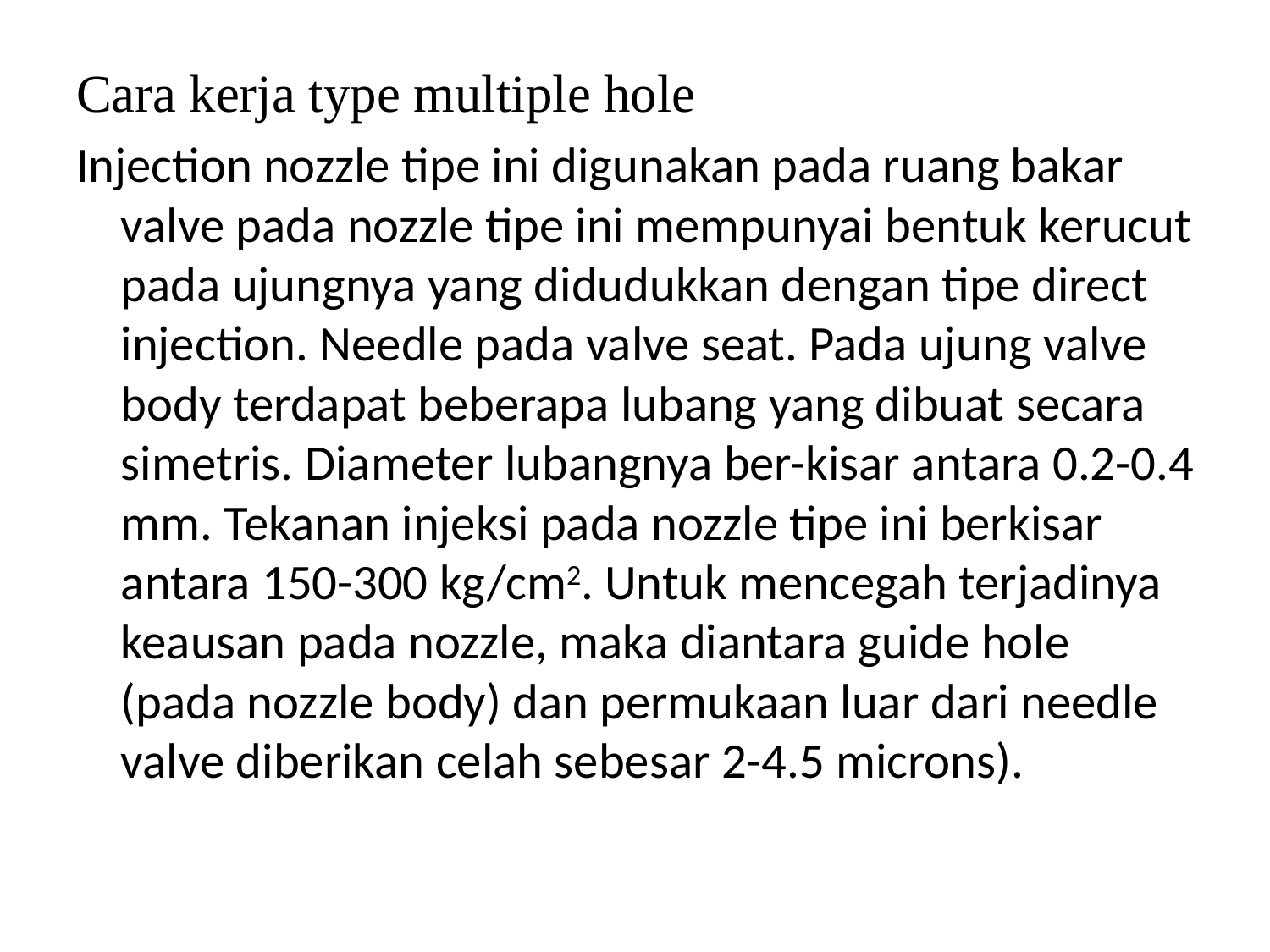

Cara kerja type multiple hole
Injection nozzle tipe ini digunakan pada ruang bakar valve pada nozzle tipe ini mempunyai bentuk kerucut pada ujungnya yang didudukkan dengan tipe direct injection. Needle pada valve seat. Pada ujung valve body terdapat beberapa lubang yang dibuat secara simetris. Diameter lubangnya ber-kisar antara 0.2-0.4 mm. Tekanan injeksi pada nozzle tipe ini berkisar antara 150-300 kg/cm2. Untuk mencegah terjadinya keausan pada nozzle, maka diantara guide hole (pada nozzle body) dan permukaan luar dari needle valve diberikan celah sebesar 2-4.5 microns).